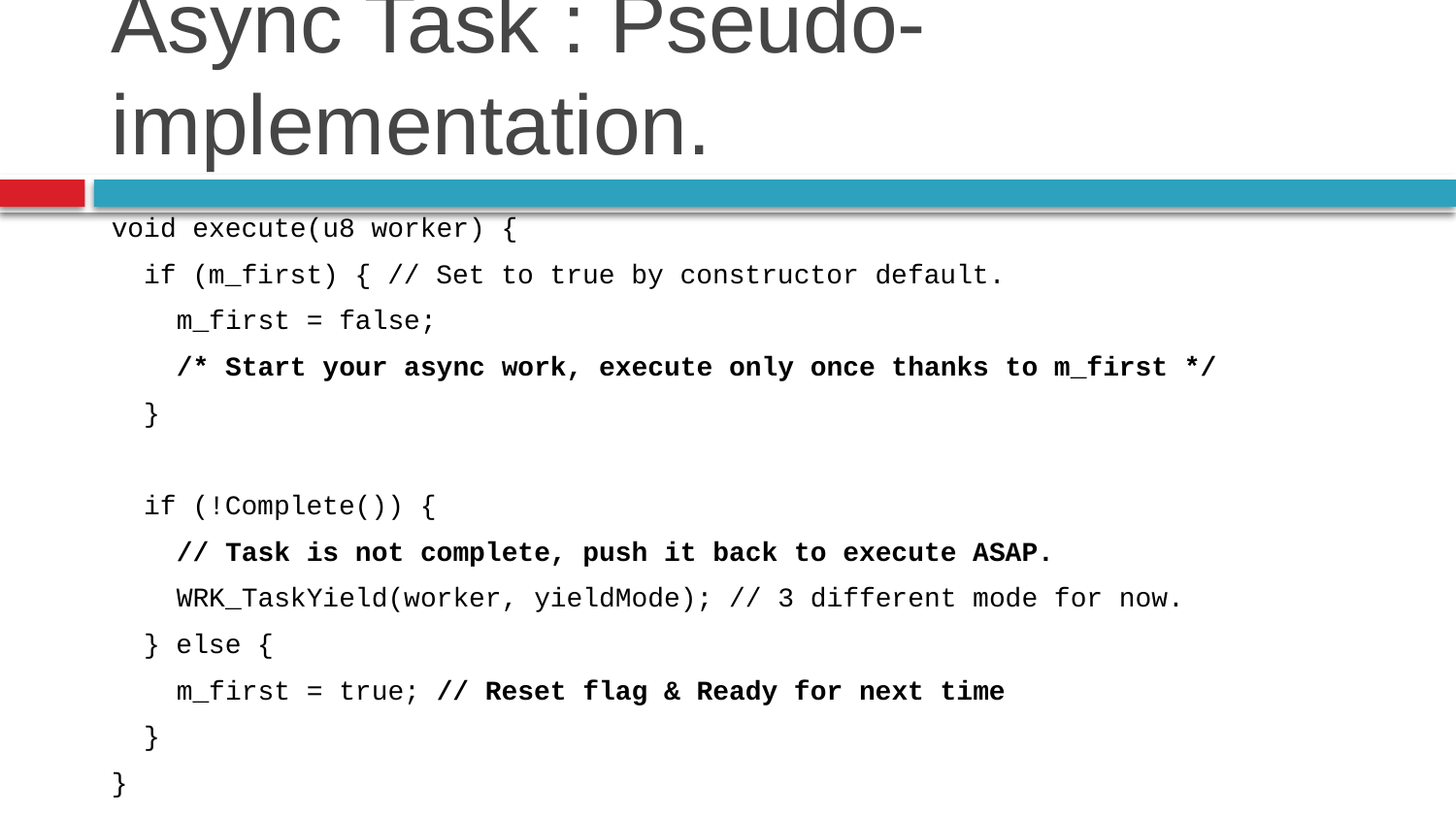

# Async Task : Pseudo-implementation.
void execute(u8 worker) {
  if (m_first) { // Set to true by constructor default.
    m_first = false;
    /* Start your async work, execute only once thanks to m_first */
  }

  if (!Complete()) {
    // Task is not complete, push it back to execute ASAP.
    WRK_TaskYield(worker, yieldMode); // 3 different mode for now.
  } else {
    m_first = true; // Reset flag & Ready for next time
  }
}